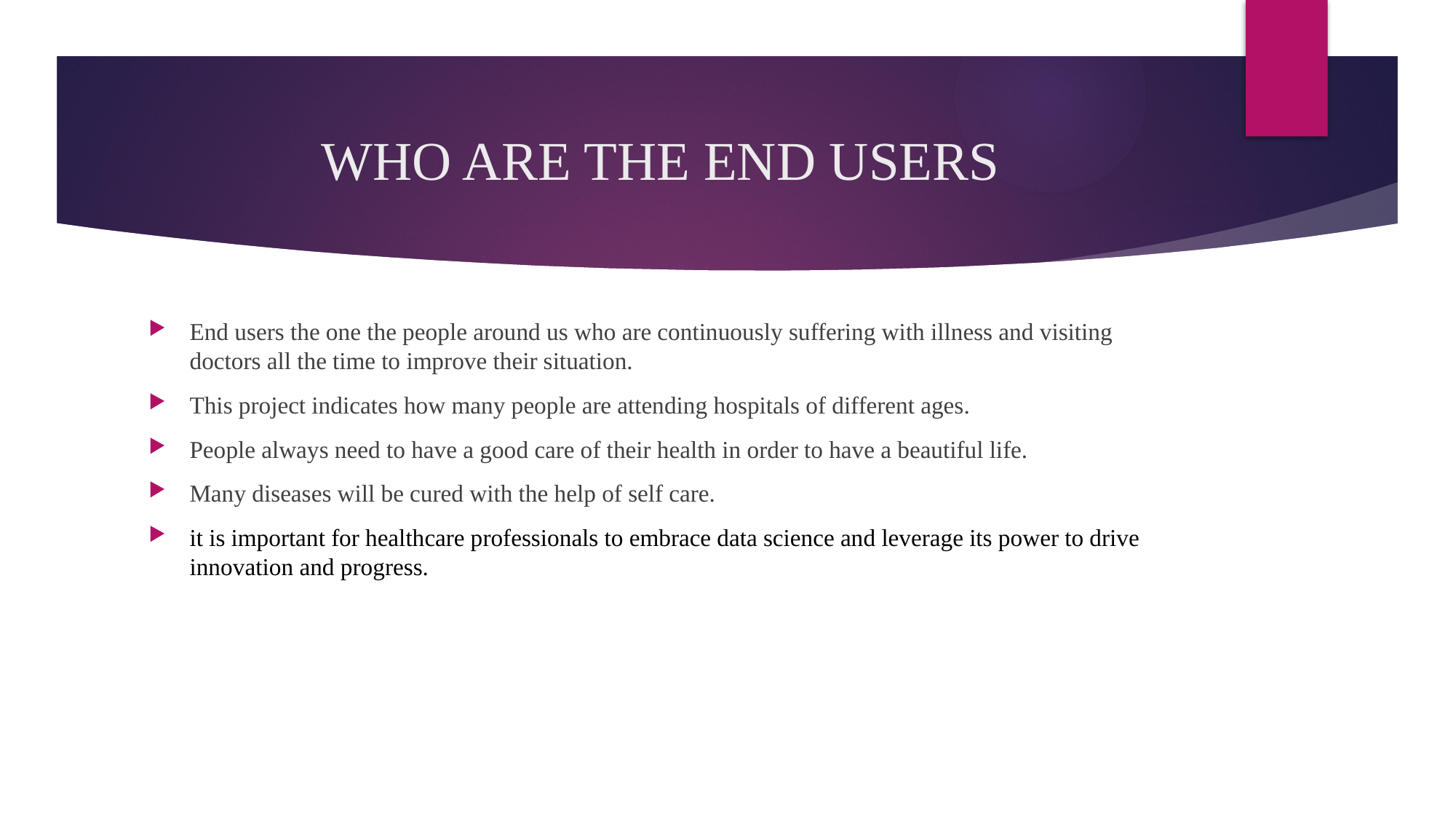

# WHO ARE THE END USERS
End users the one the people around us who are continuously suffering with illness and visiting doctors all the time to improve their situation.
This project indicates how many people are attending hospitals of different ages.
People always need to have a good care of their health in order to have a beautiful life.
Many diseases will be cured with the help of self care.
it is important for healthcare professionals to embrace data science and leverage its power to drive innovation and progress.